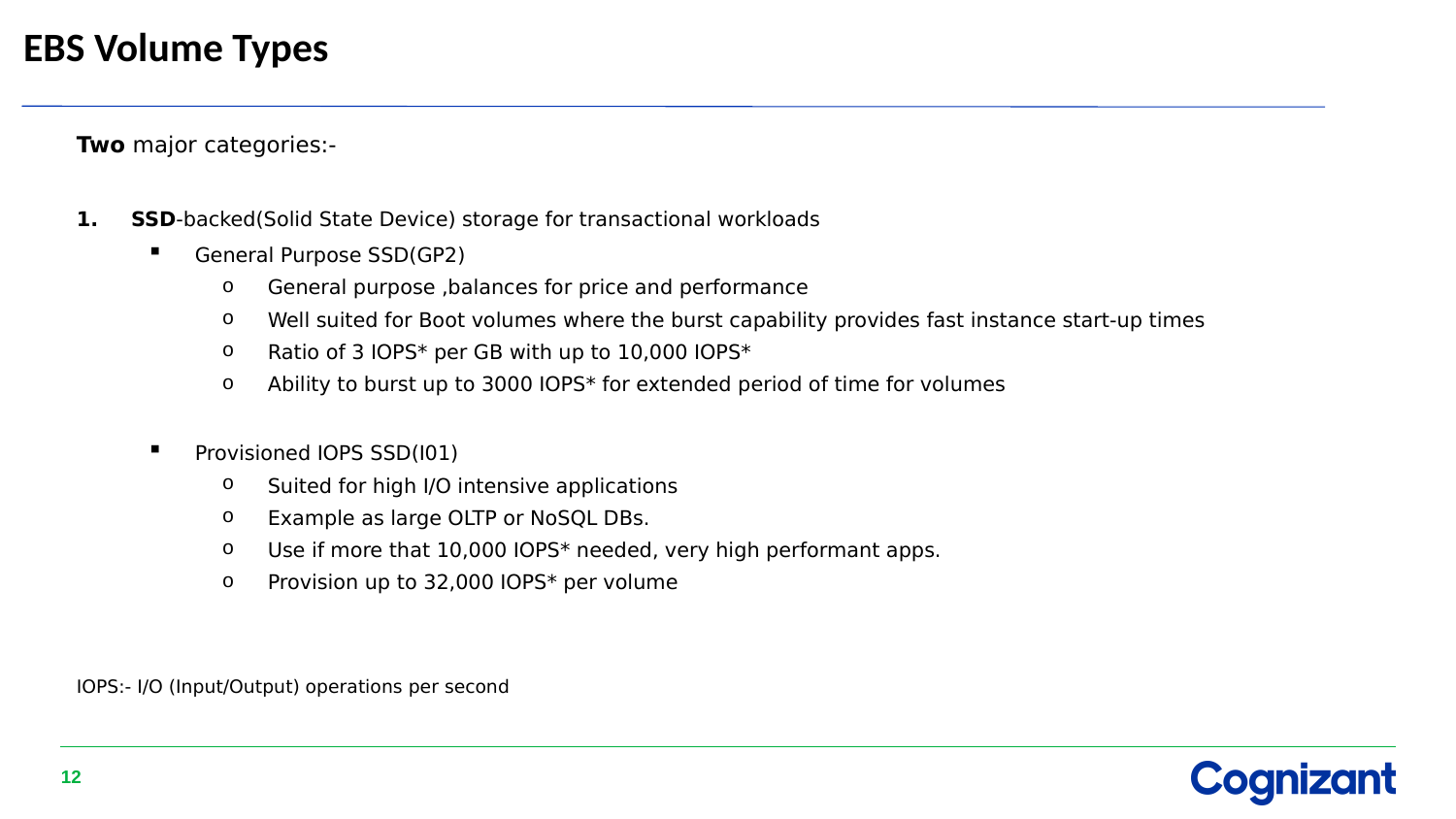

# EBS Volume Types

Two major categories:-

SSD-backed(Solid State Device) storage for transactional workloads
General Purpose SSD(GP2)
General purpose ,balances for price and performance
Well suited for Boot volumes where the burst capability provides fast instance start-up times
Ratio of 3 IOPS* per GB with up to 10,000 IOPS*
Ability to burst up to 3000 IOPS* for extended period of time for volumes

Provisioned IOPS SSD(I01)
Suited for high I/O intensive applications
Example as large OLTP or NoSQL DBs.
Use if more that 10,000 IOPS* needed, very high performant apps.
Provision up to 32,000 IOPS* per volume

IOPS:- I/O (Input/Output) operations per second
12